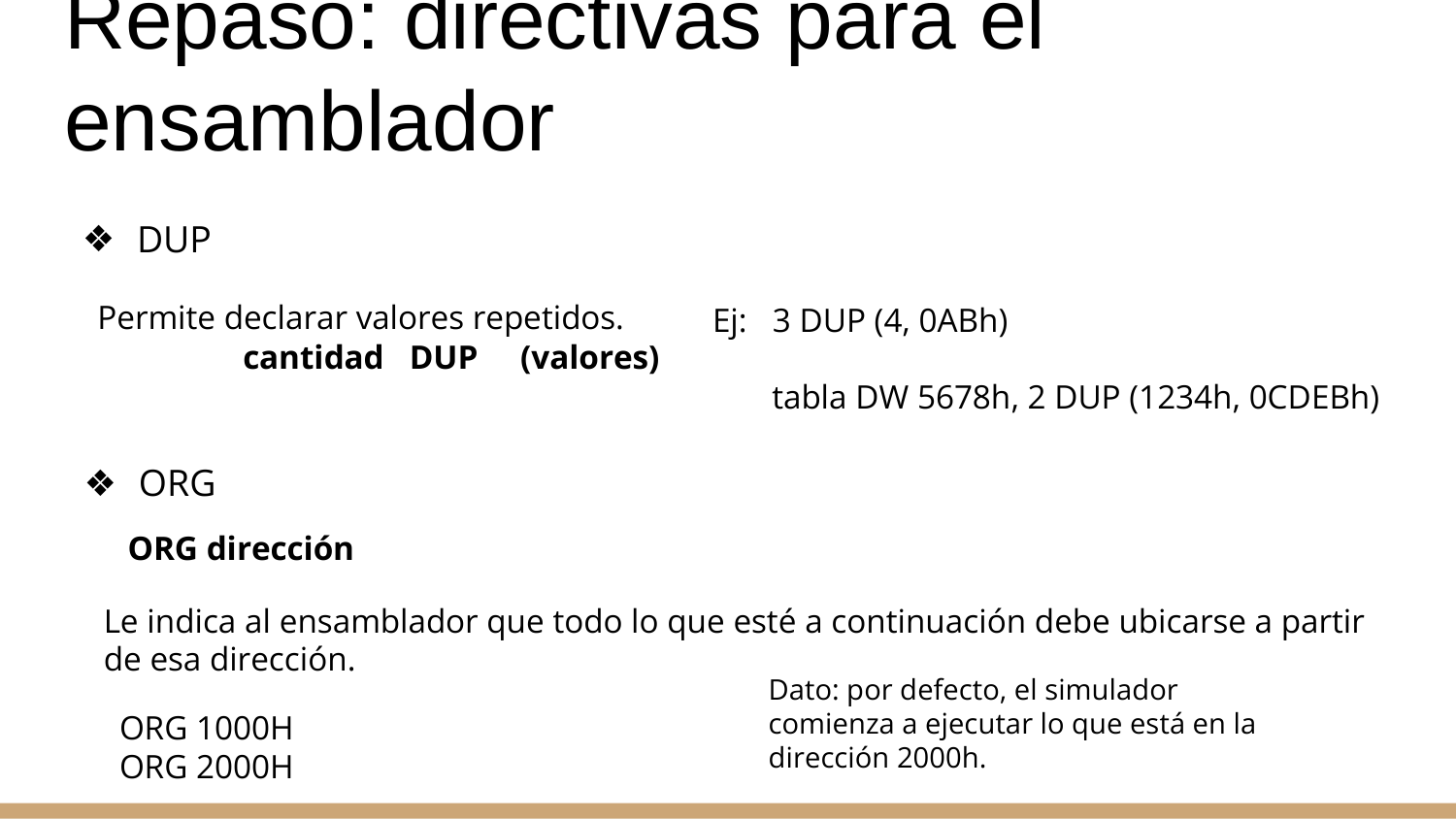

# Repaso: directivas para el ensamblador
DUP
Permite declarar valores repetidos.
	cantidad   DUP     (valores)
Ej:   3 DUP (4, 0ABh)

       tabla DW 5678h, 2 DUP (1234h, 0CDEBh)
ORG
ORG dirección
Le indica al ensamblador que todo lo que esté a continuación debe ubicarse a partir de esa dirección.
Dato: por defecto, el simulador comienza a ejecutar lo que está en la dirección 2000h.
ORG 1000H
ORG 2000H